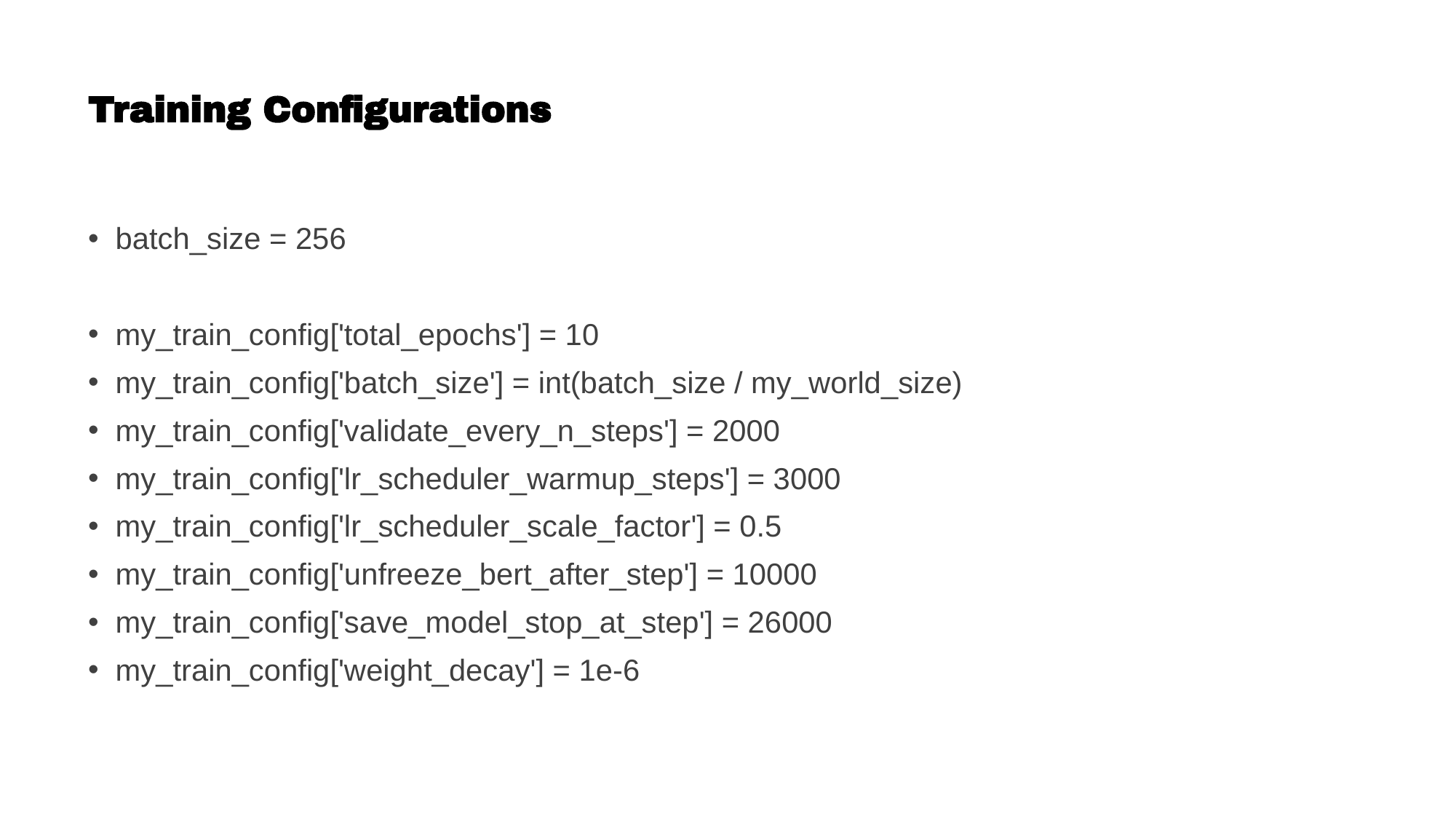

# Training Configurations
batch_size = 256

my_train_config['total_epochs'] = 10
my_train_config['batch_size'] = int(batch_size / my_world_size)
my_train_config['validate_every_n_steps'] = 2000
my_train_config['lr_scheduler_warmup_steps'] = 3000
my_train_config['lr_scheduler_scale_factor'] = 0.5
my_train_config['unfreeze_bert_after_step'] = 10000
my_train_config['save_model_stop_at_step'] = 26000
my_train_config['weight_decay'] = 1e-6